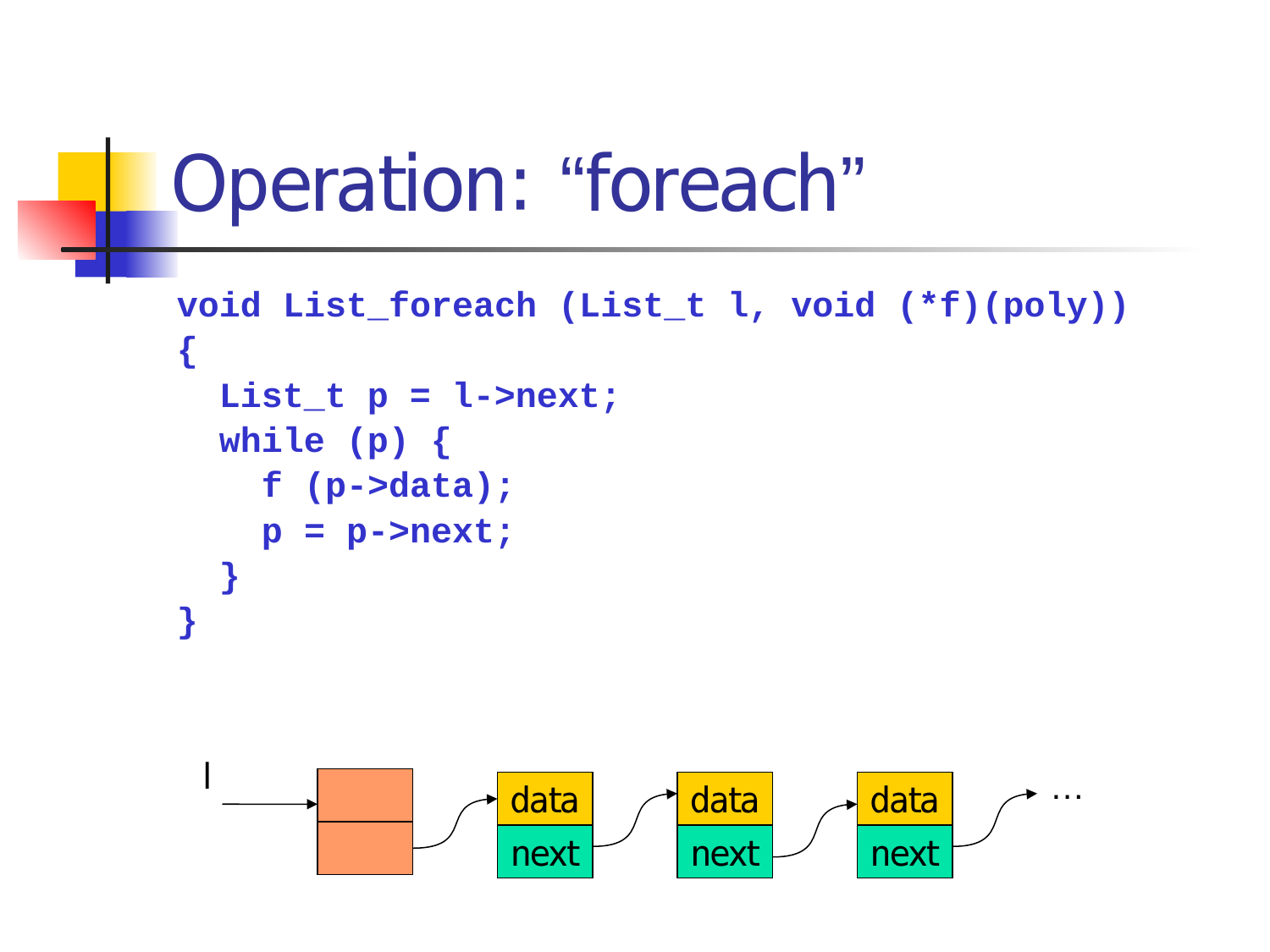

# Operation: “foreach”
void List_foreach (List_t l, void (*f)(poly))
{
  List_t p = l->next;
  while (p) {
    f (p->data);
    p = p->next;
  }
}

l
…

data
next
data
next
data
next